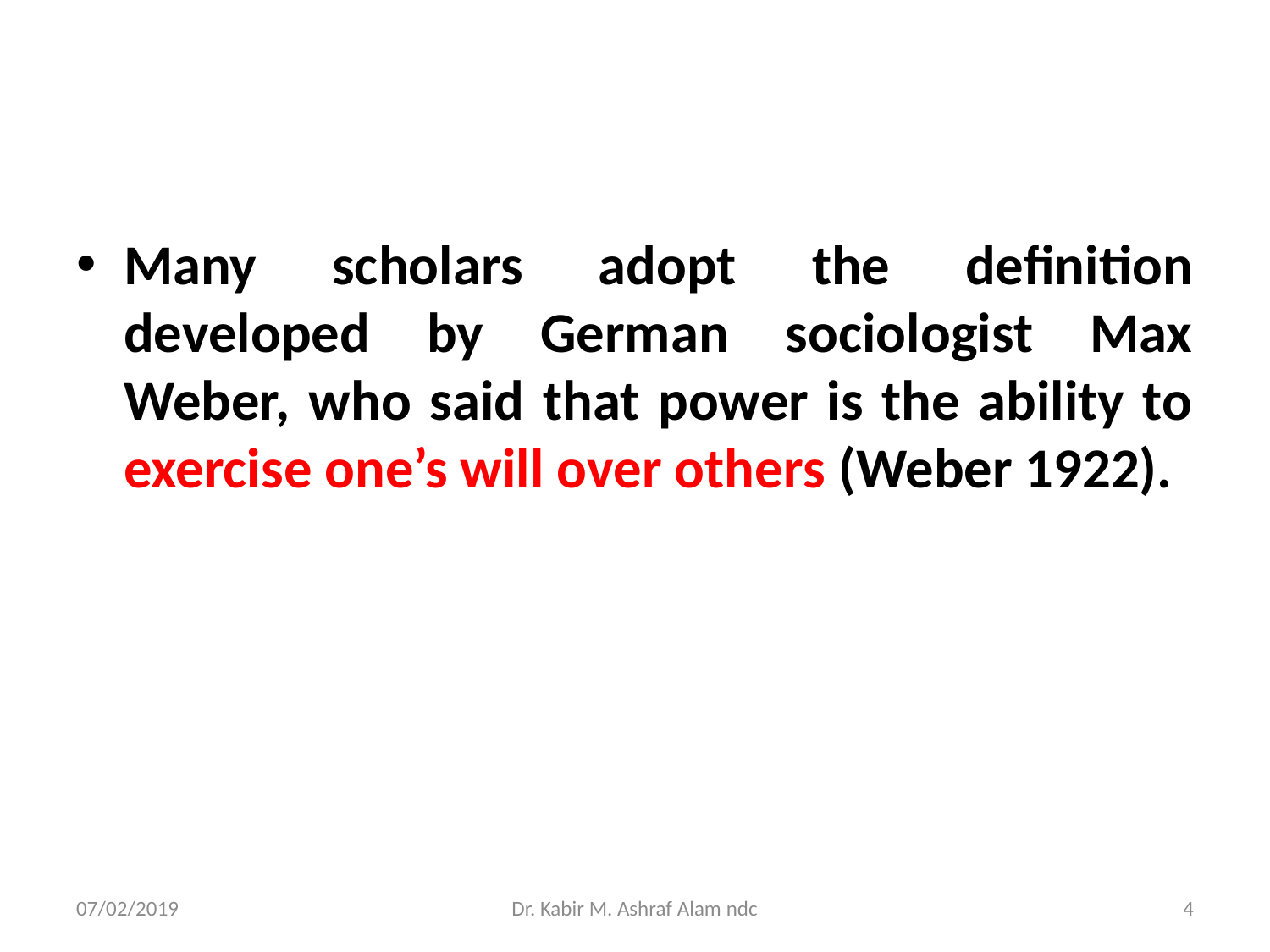

#
Many scholars adopt the definition developed by German sociologist Max Weber, who said that power is the ability to exercise one’s will over others (Weber 1922).
07/02/2019
Dr. Kabir M. Ashraf Alam ndc
4